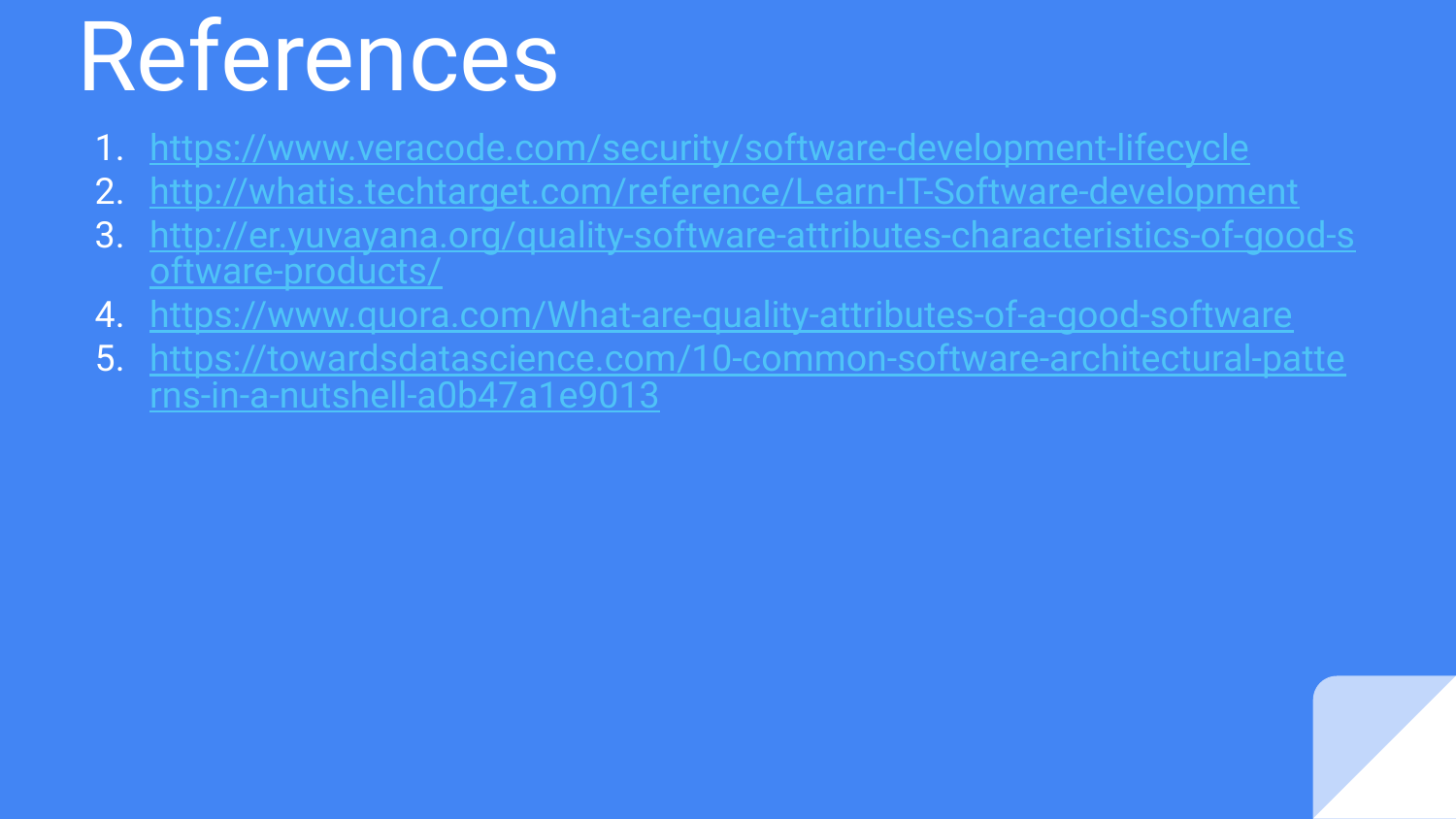

# References
https://www.veracode.com/security/software-development-lifecycle
http://whatis.techtarget.com/reference/Learn-IT-Software-development
http://er.yuvayana.org/quality-software-attributes-characteristics-of-good-software-products/
https://www.quora.com/What-are-quality-attributes-of-a-good-software
https://towardsdatascience.com/10-common-software-architectural-patterns-in-a-nutshell-a0b47a1e9013